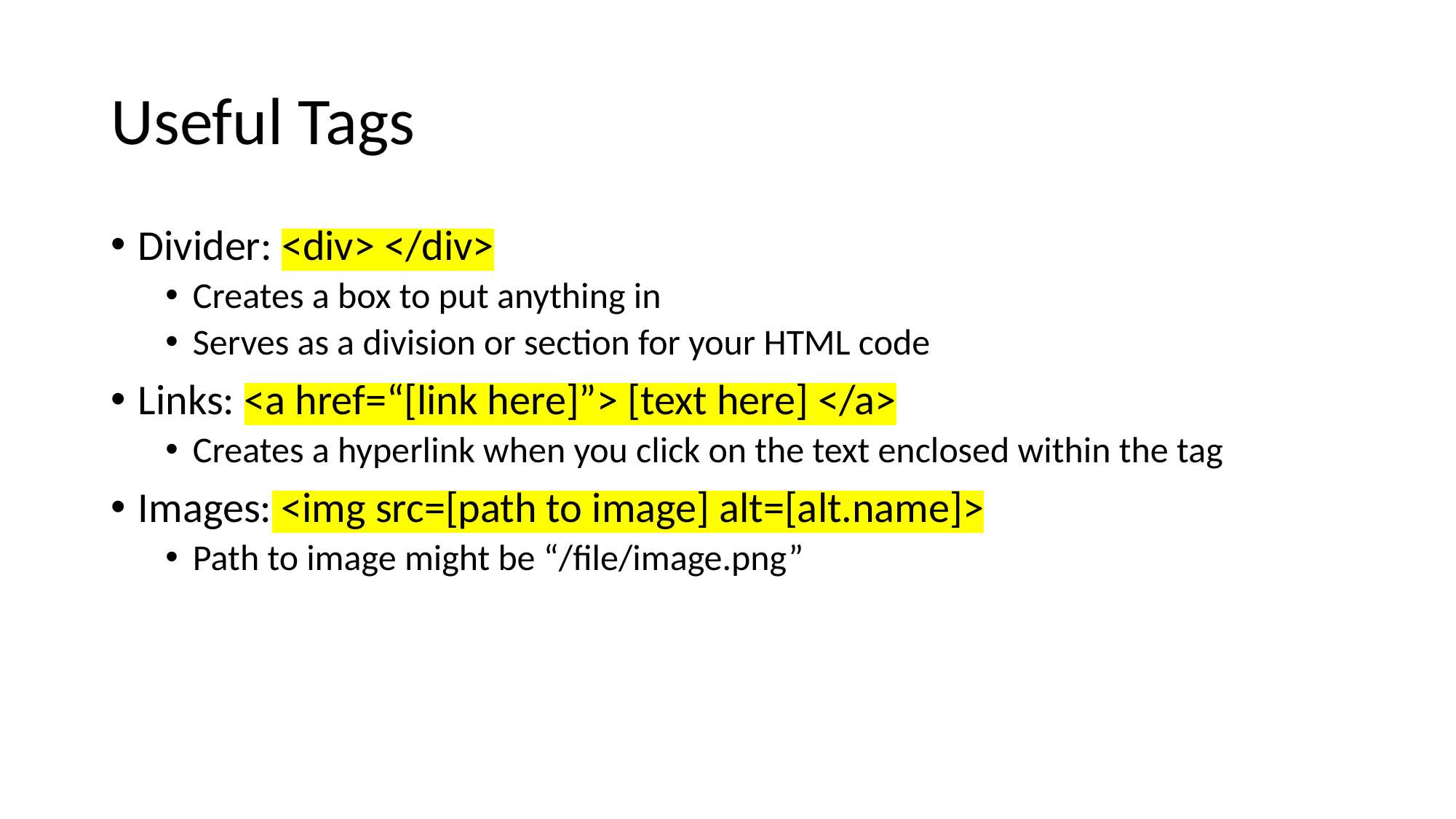

# Useful Tags
Divider: <div> </div>
Creates a box to put anything in
Serves as a division or section for your HTML code
Links: <a href=“[link here]”> [text here] </a>
Creates a hyperlink when you click on the text enclosed within the tag
Images: <img src=[path to image] alt=[alt.name]>
Path to image might be “/file/image.png”